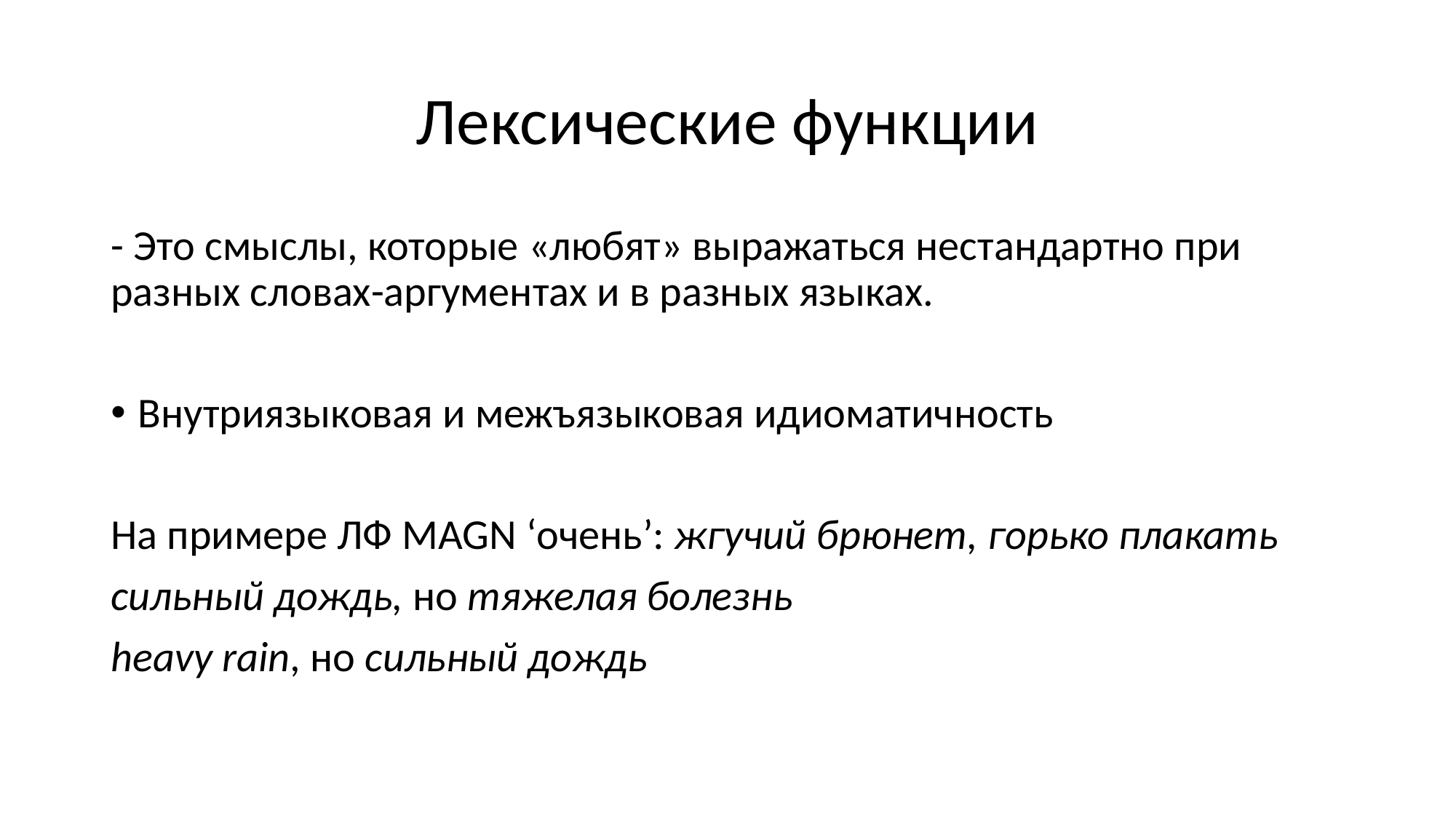

# Лексические функции
- Это смыслы, которые «любят» выражаться нестандартно при разных словах-аргументах и в разных языках.

Внутриязыковая и межъязыковая идиоматичность

На примере ЛФ MAGN ‘очень’: жгучий брюнет, горько плакать
сильный дождь, но тяжелая болезнь
heavy rain, но сильный дождь